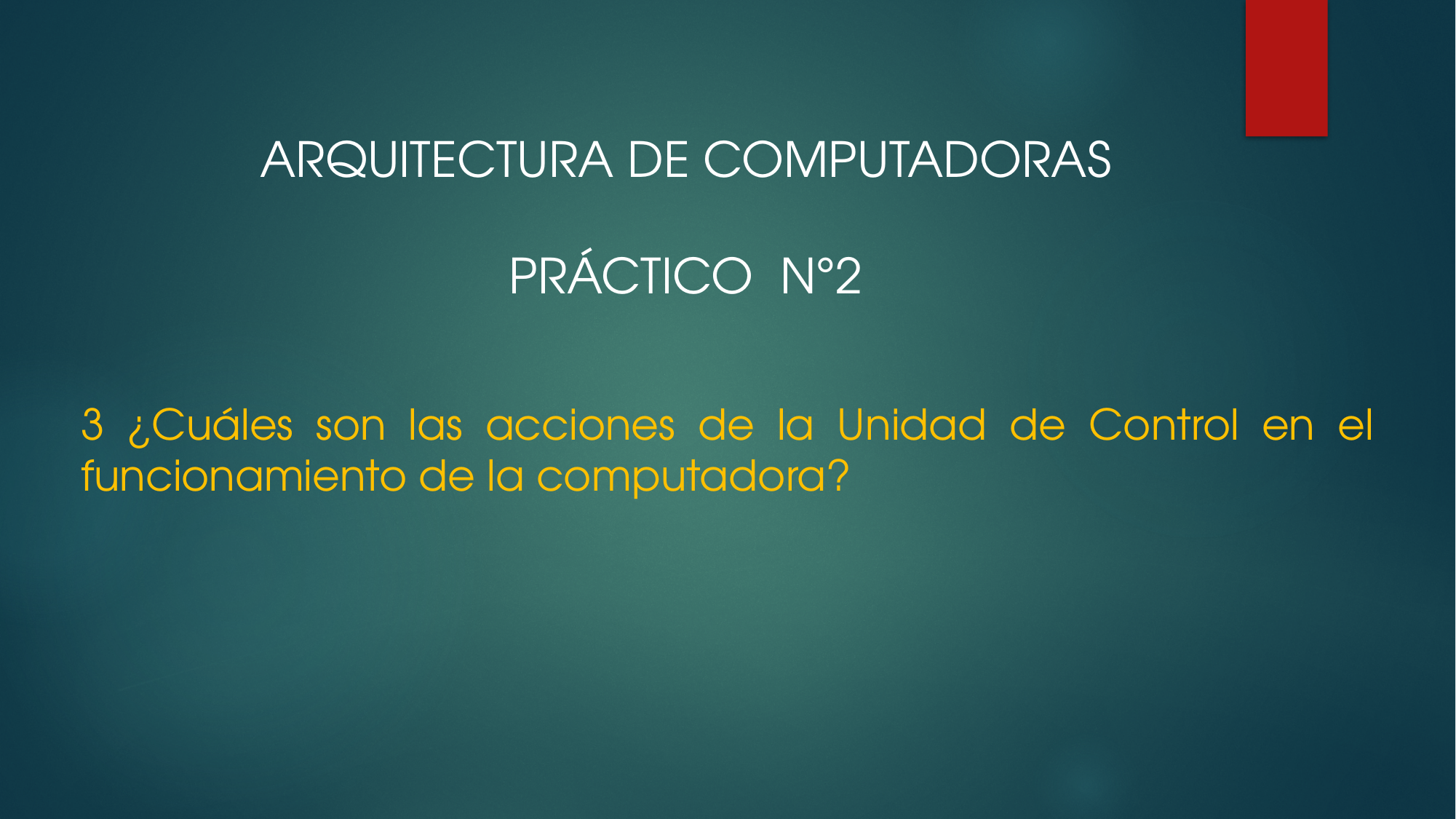

ARQUITECTURA DE COMPUTADORAS

PRÁCTICO  N°2
3 ¿Cuáles son las acciones de la Unidad de Control en el funcionamiento de la computadora?